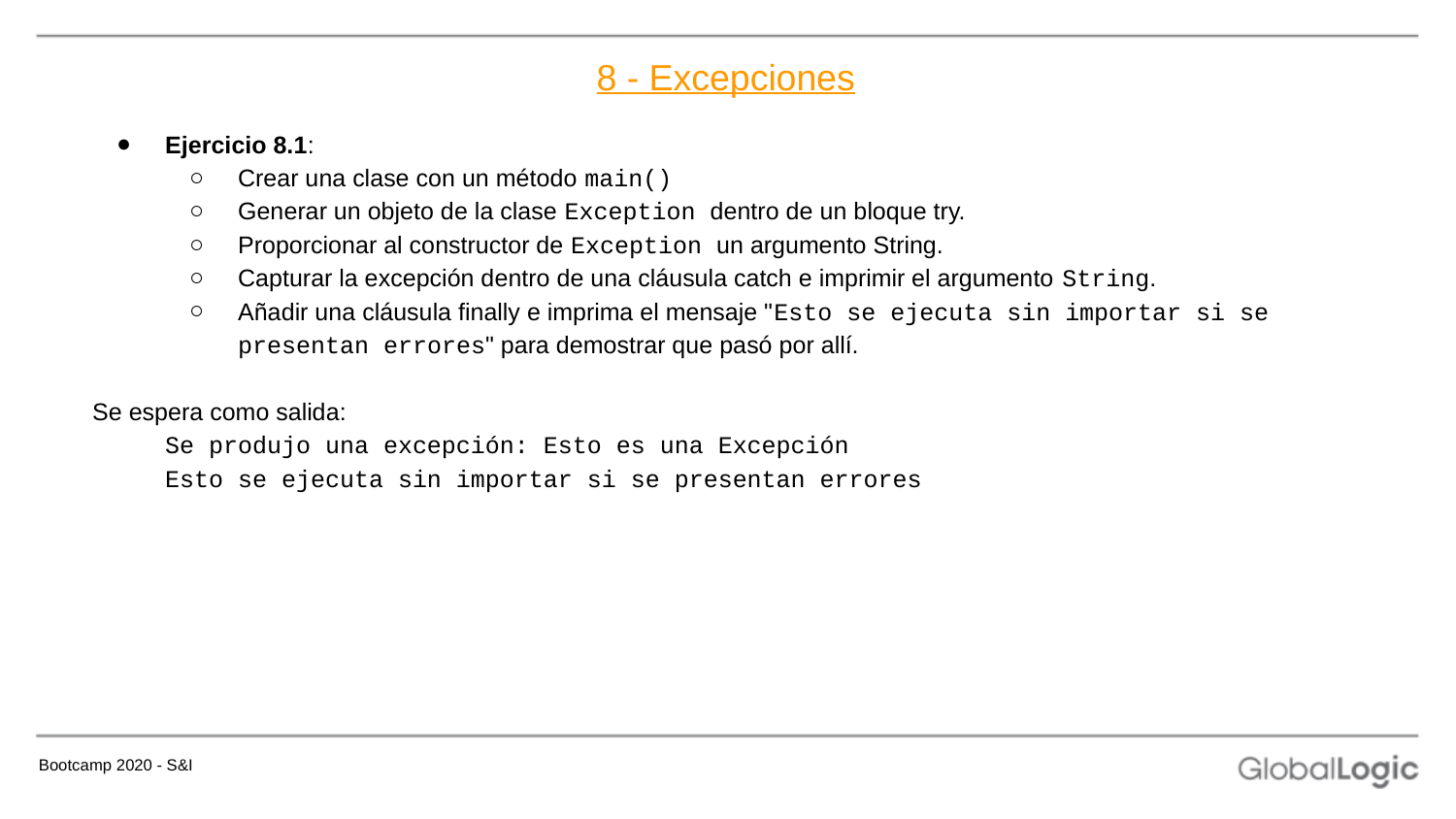

# 8 - Excepciones
Ejercicio 8.1:
Crear una clase con un método main()
Generar un objeto de la clase Exception dentro de un bloque try.
Proporcionar al constructor de Exception un argumento String.
Capturar la excepción dentro de una cláusula catch e imprimir el argumento String.
Añadir una cláusula finally e imprima el mensaje "Esto se ejecuta sin importar si se presentan errores" para demostrar que pasó por allí.

Se espera como salida:
Se produjo una excepción: Esto es una Excepción
Esto se ejecuta sin importar si se presentan errores

Bootcamp 2020 - S&I